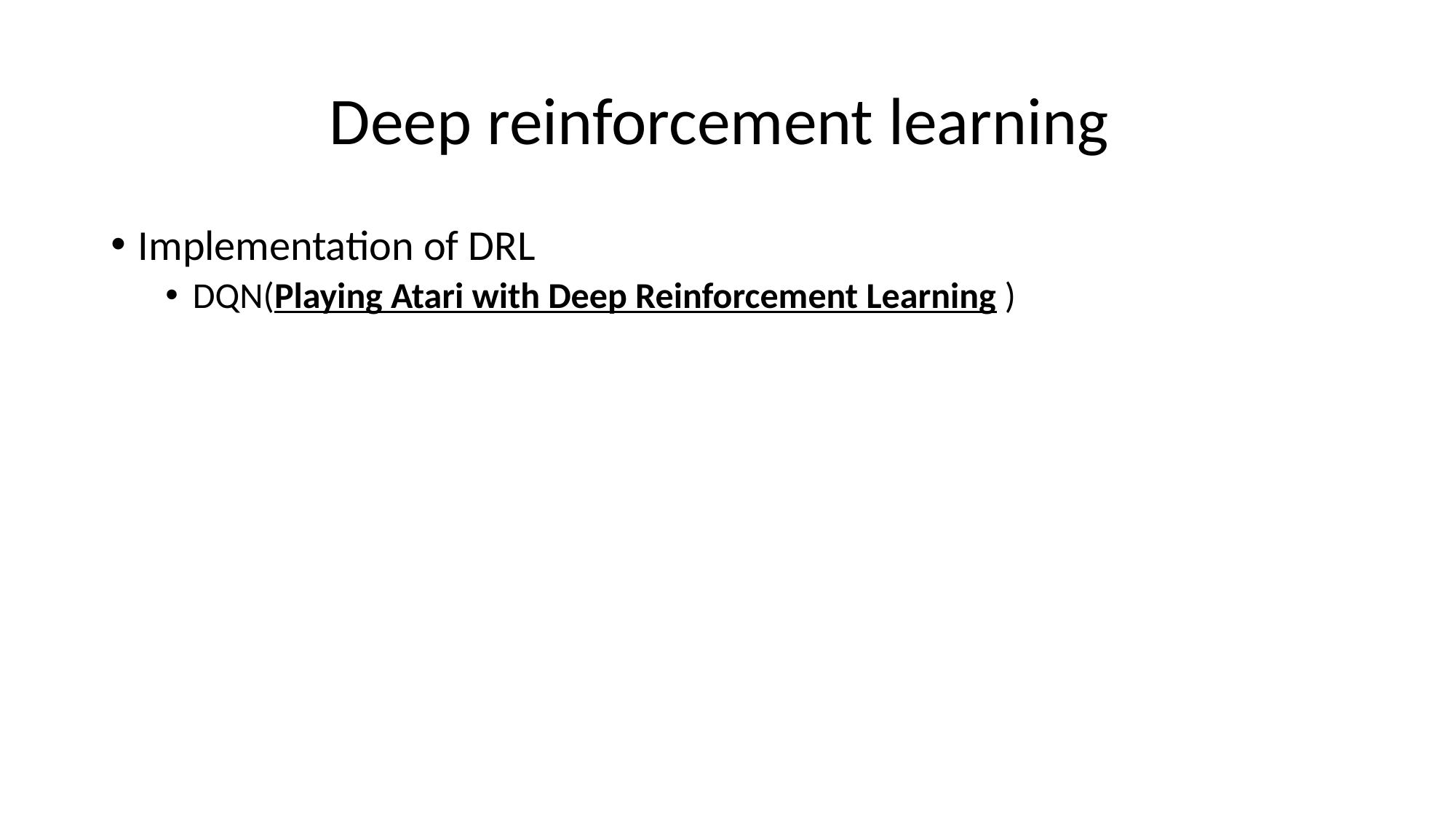

# Deep reinforcement learning
Implementation of DRL
DQN(Playing Atari with Deep Reinforcement Learning )